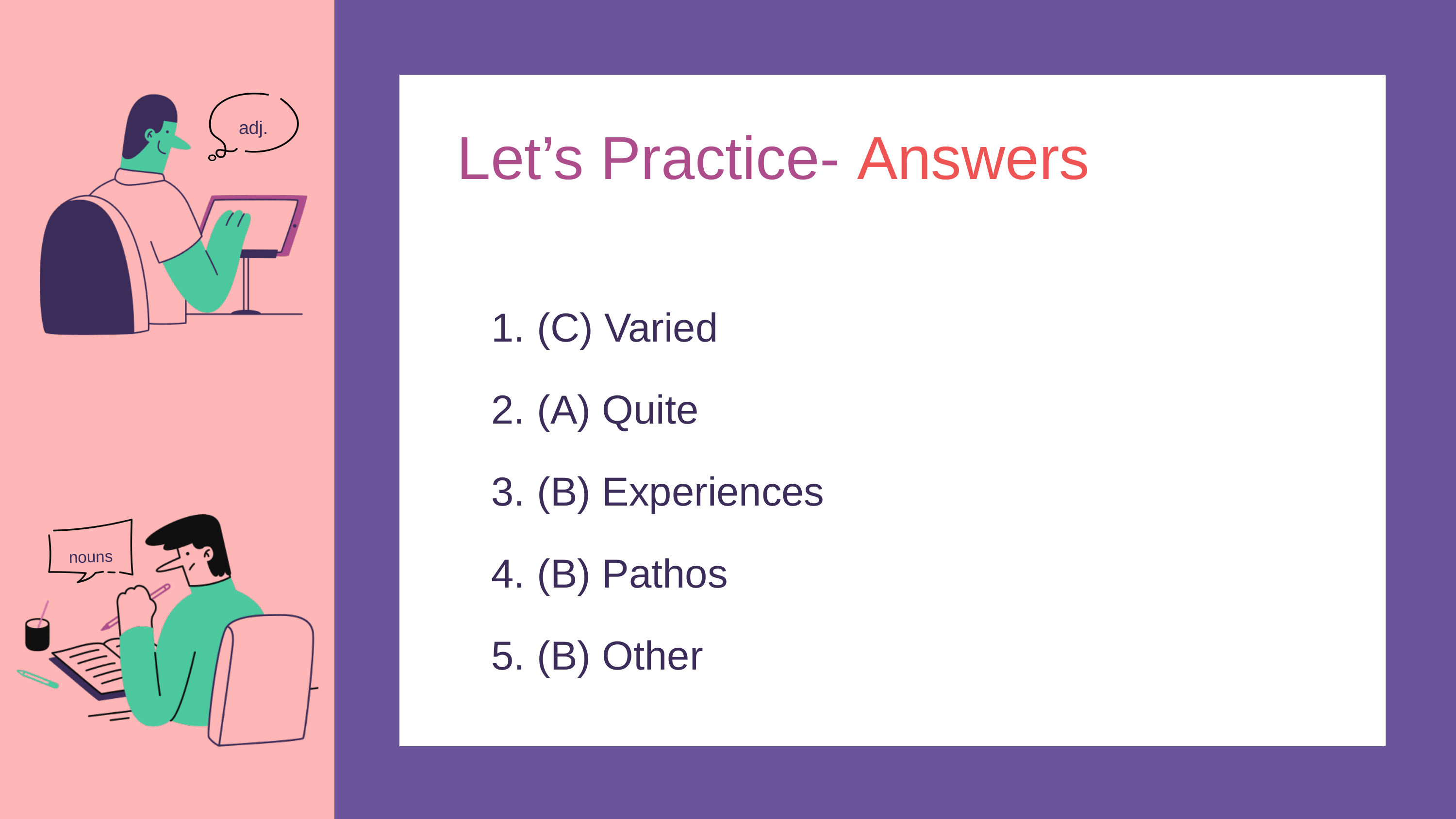

adj.
Let’s Practice- Answers
 (C) Varied
 (A) Quite
 (B) Experiences
 (B) Pathos
 (B) Other

nouns